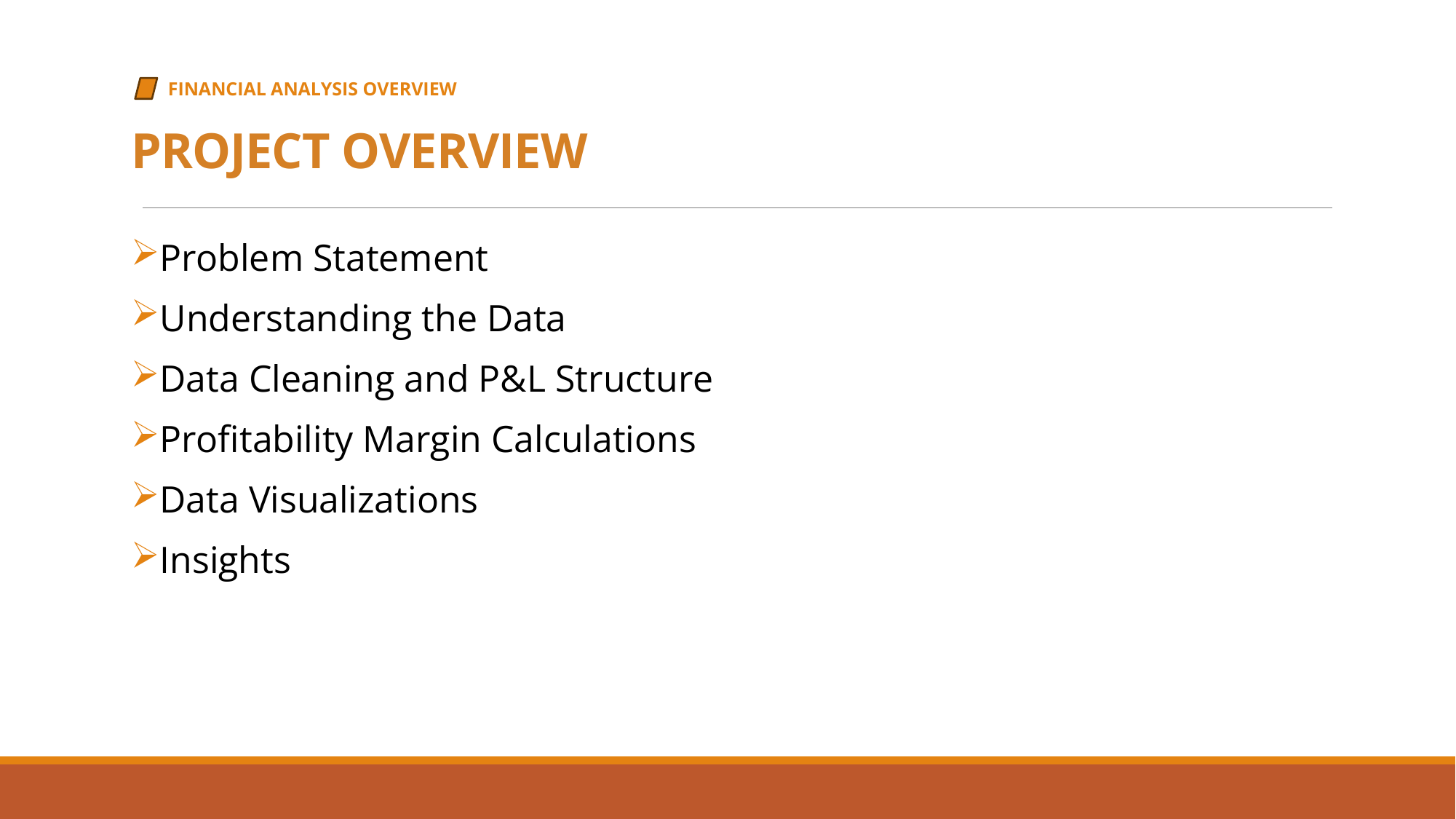

FINANCIAL ANALYSIS OVERVIEW

# Project Overview
Problem Statement
Understanding the Data
Data Cleaning and P&L Structure
Profitability Margin Calculations
Data Visualizations
Insights